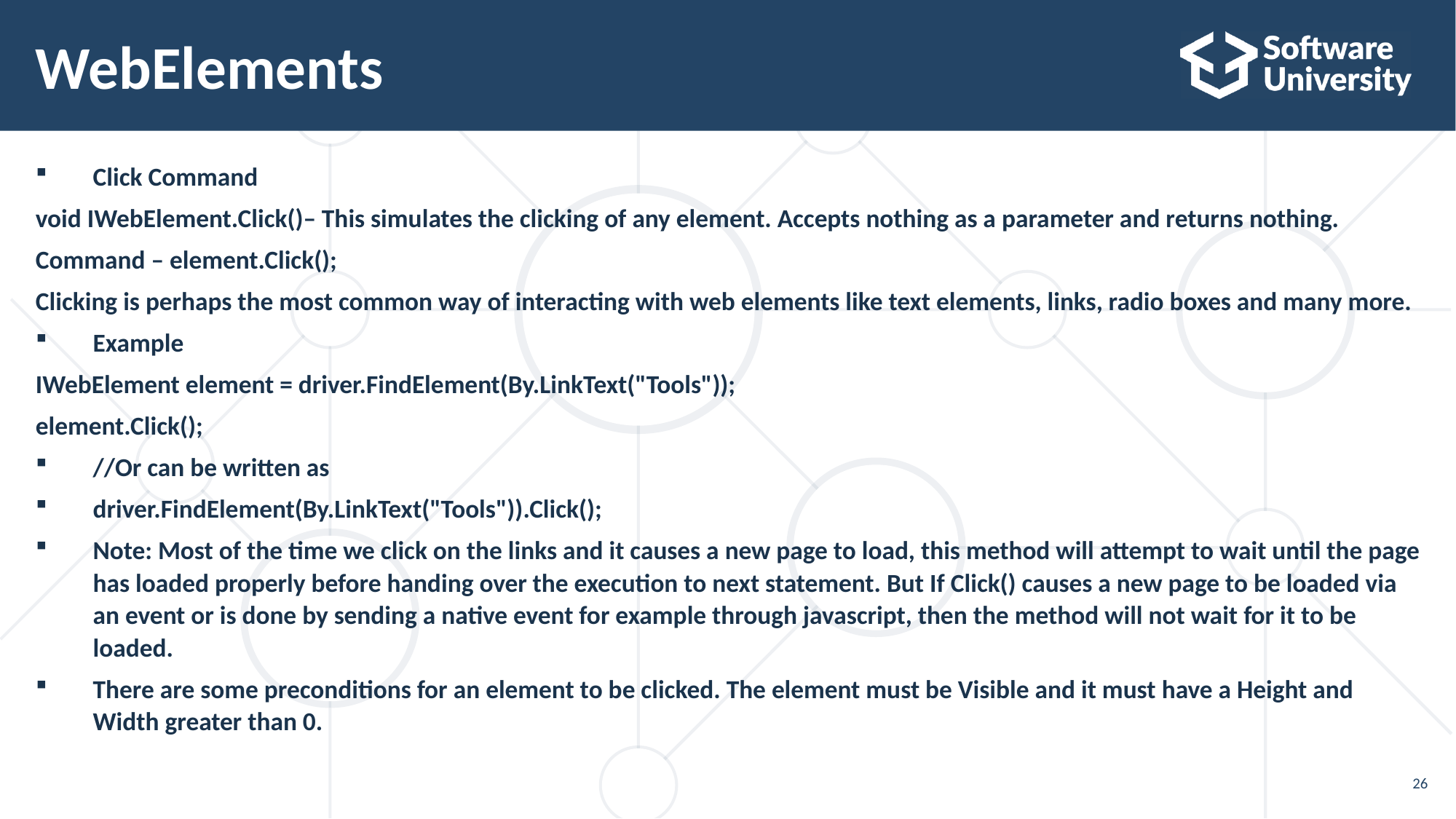

# WebElements
Click Command
void IWebElement.Click()– This simulates the clicking of any element. Accepts nothing as a parameter and returns nothing.
Command – element.Click();
Clicking is perhaps the most common way of interacting with web elements like text elements, links, radio boxes and many more.
Example
IWebElement element = driver.FindElement(By.LinkText("Tools"));
element.Click();
//Or can be written as
driver.FindElement(By.LinkText("Tools")).Click();
Note: Most of the time we click on the links and it causes a new page to load, this method will attempt to wait until the page has loaded properly before handing over the execution to next statement. But If Click() causes a new page to be loaded via an event or is done by sending a native event for example through javascript, then the method will not wait for it to be loaded.
There are some preconditions for an element to be clicked. The element must be Visible and it must have a Height and Width greater than 0.
26